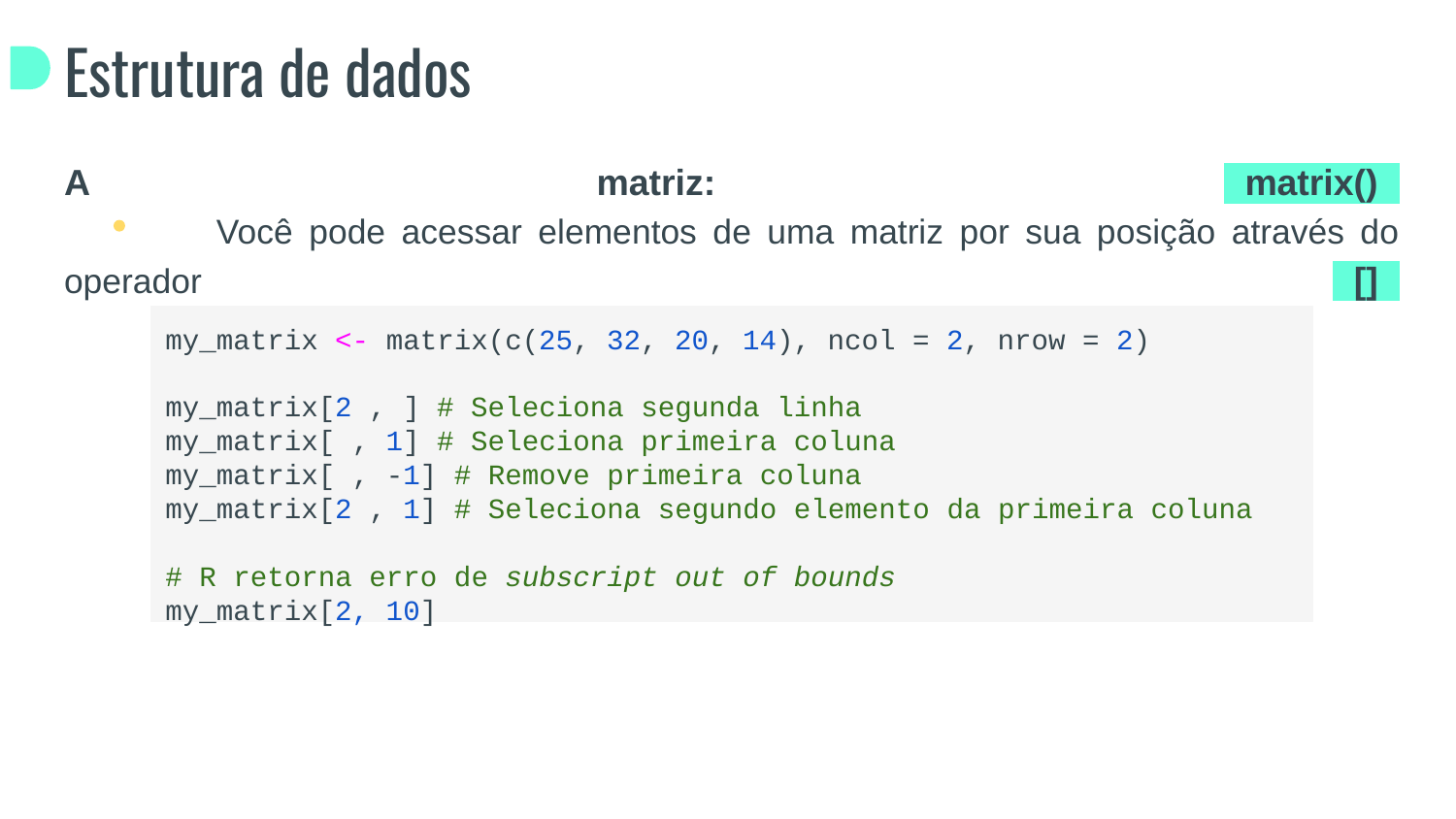

# Estrutura de dados

A matriz: +matrix()+
 	Você pode acessar elementos de uma matriz por sua posição através do operador +[]+

my_matrix <- matrix(c(25, 32, 20, 14), ncol = 2, nrow = 2)
my_matrix[2 , ] # Seleciona segunda linha
my_matrix[ , 1] # Seleciona primeira coluna
my_matrix[ , -1] # Remove primeira coluna
my_matrix[2 , 1] # Seleciona segundo elemento da primeira coluna

# R retorna erro de subscript out of bounds my_matrix[2, 10]